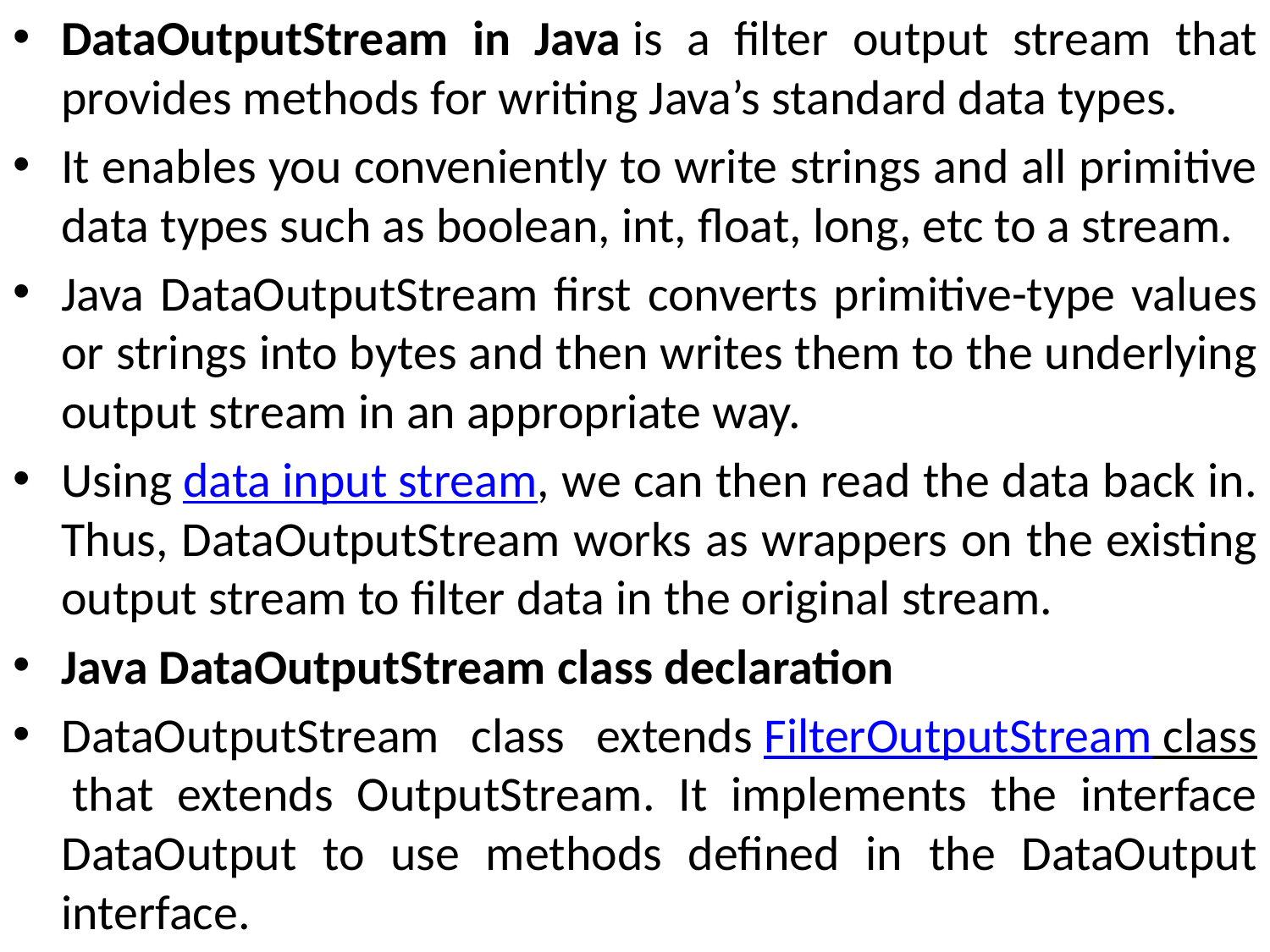

DataOutputStream in Java is a filter output stream that provides methods for writing Java’s standard data types.
It enables you conveniently to write strings and all primitive data types such as boolean, int, float, long, etc to a stream.
Java DataOutputStream first converts primitive-type values or strings into bytes and then writes them to the underlying output stream in an appropriate way.
Using data input stream, we can then read the data back in. Thus, DataOutputStream works as wrappers on the existing output stream to filter data in the original stream.
Java DataOutputStream class declaration
DataOutputStream class extends FilterOutputStream class that extends OutputStream. It implements the interface DataOutput to use methods defined in the DataOutput interface.